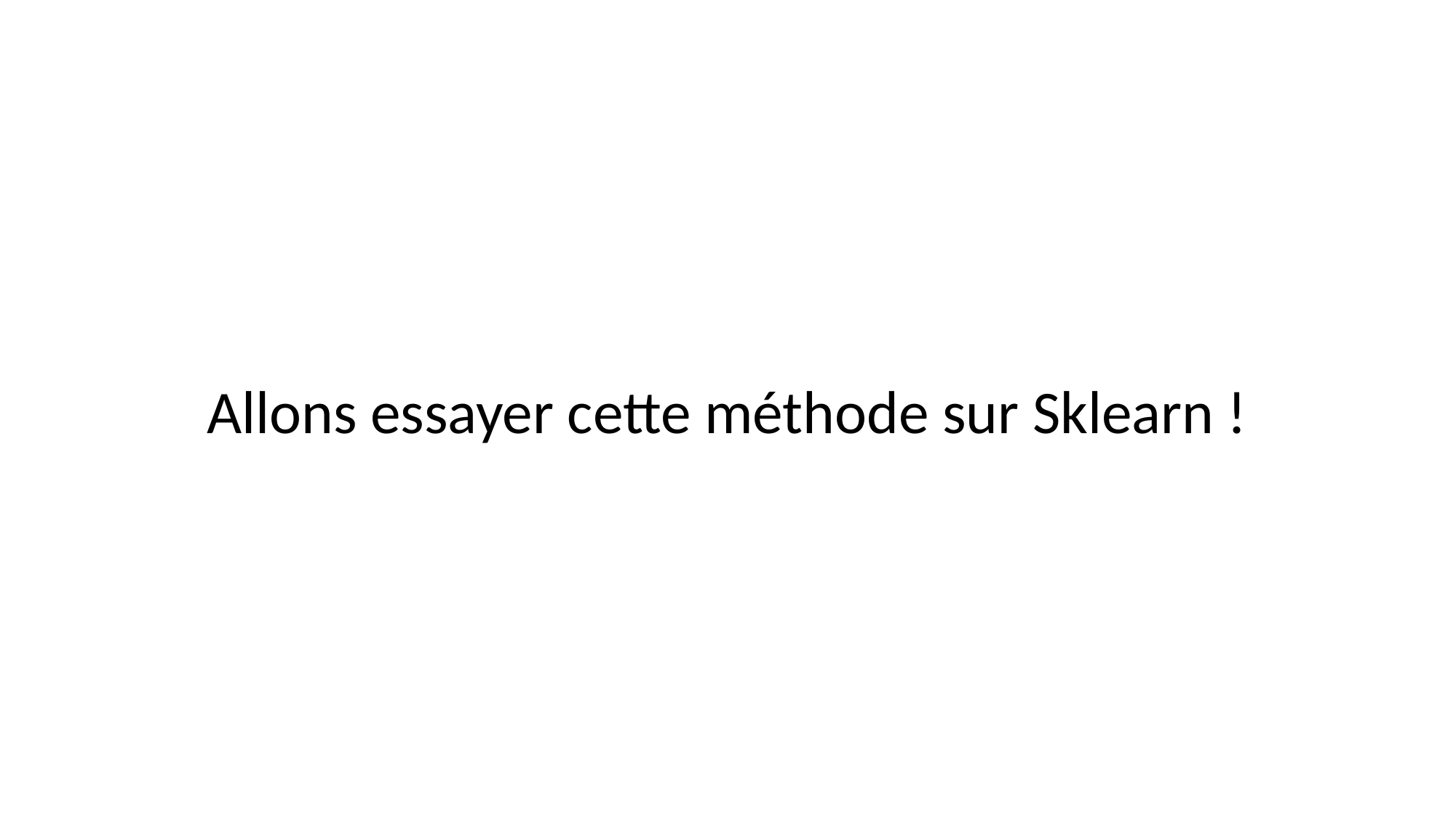

2.1. K-MOYENNES
Allons essayer cette méthode sur Sklearn !